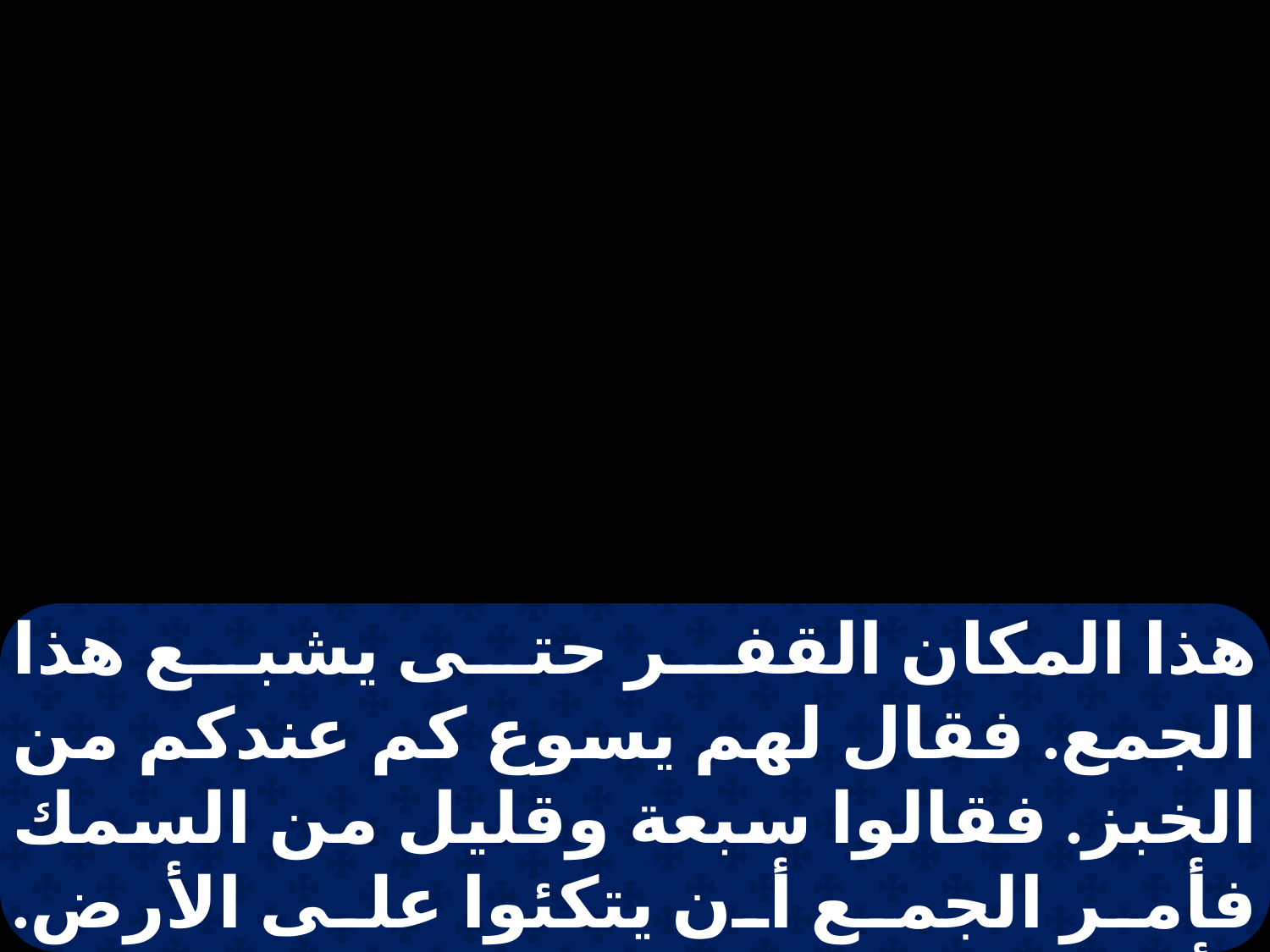

هذا المكان القفر حتى يشبع هذا الجمع. فقال لهم يسوع كم عندكم من الخبز. فقالوا سبعة وقليل من السمك فأمر الجمع أن يتكئوا على الأرض. وأخذ السبع الخبزات والسمك وباركها وكسرها وأعطاها للتلاميذ والتلاميذ